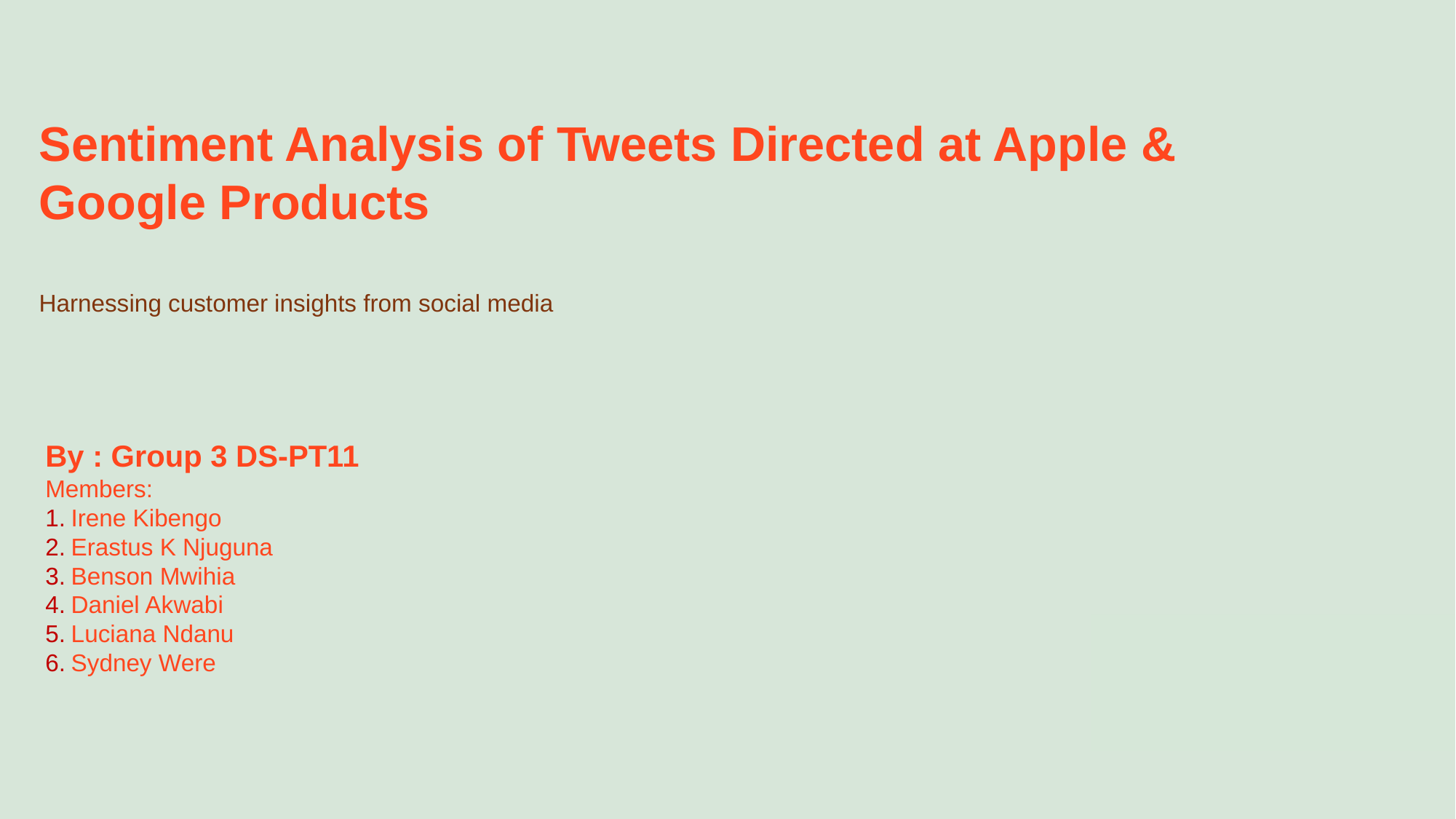

Sentiment Analysis of Tweets Directed at Apple & Google Products

Harnessing customer insights from social media

By : Group 3 DS-PT11
Members:
Irene Kibengo
Erastus K Njuguna
Benson Mwihia
Daniel Akwabi
Luciana Ndanu
Sydney Were